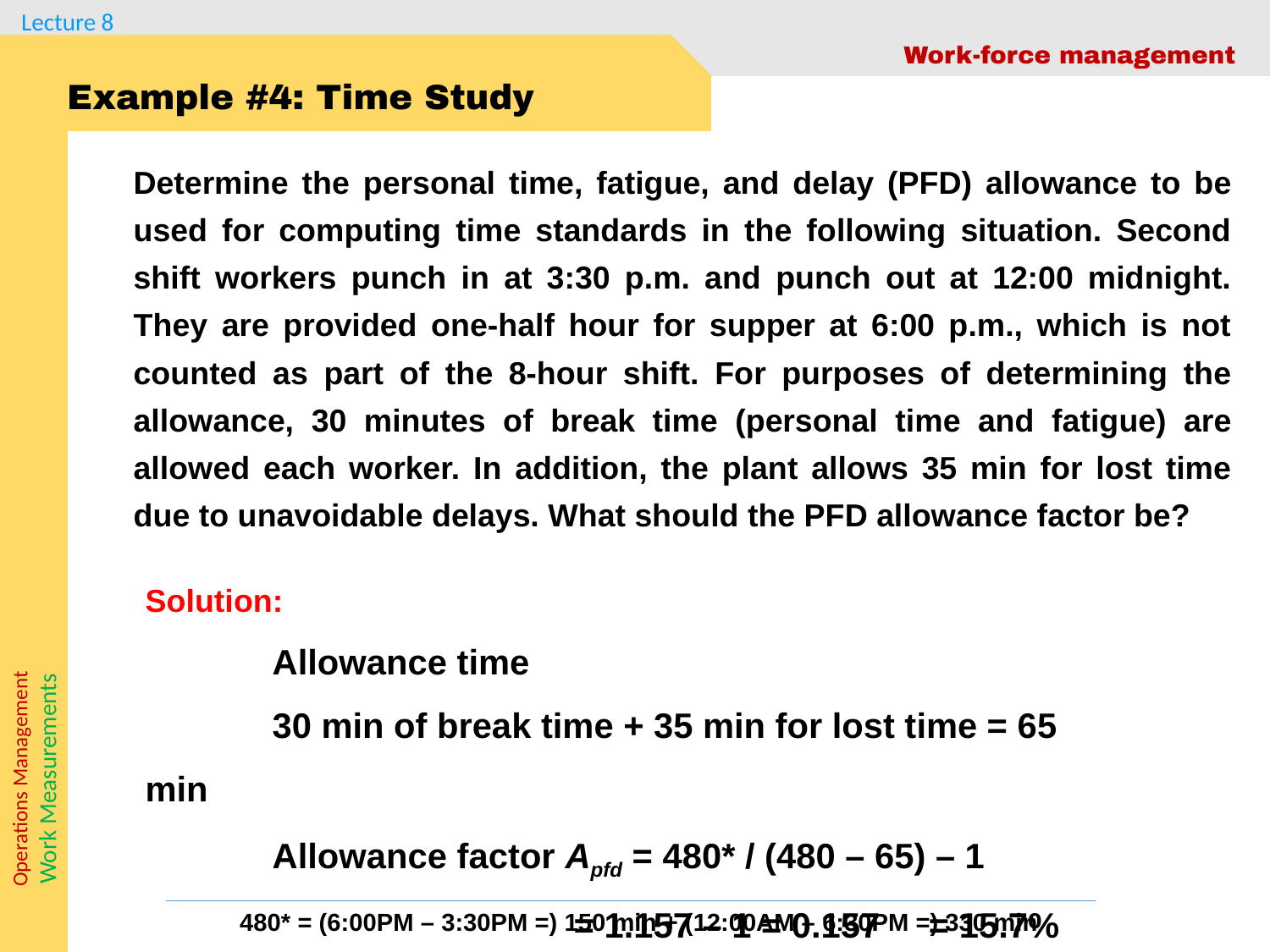

Work-force management
Example #4: Time Study
Determine the personal time, fatigue, and delay (PFD) allowance to be used for computing time standards in the following situation. Second shift workers punch in at 3:30 p.m. and punch out at 12:00 midnight. They are provided one-half hour for supper at 6:00 p.m., which is not counted as part of the 8‑hour shift. For purposes of determining the allowance, 30 minutes of break time (personal time and fatigue) are allowed each worker. In addition, the plant allows 35 min for lost time due to unavoidable delays. What should the PFD allowance factor be?
Solution:
	Allowance time
	30 min of break time + 35 min for lost time = 65 min
	Allowance factor Apfd = 480* / (480 – 65) – 1
                                            = 1.157 – 1 = 0.157     = 15.7%
480* = (6:00PM – 3:30PM =) 150 min + (12:00AM – 6:30PM =) 330 min